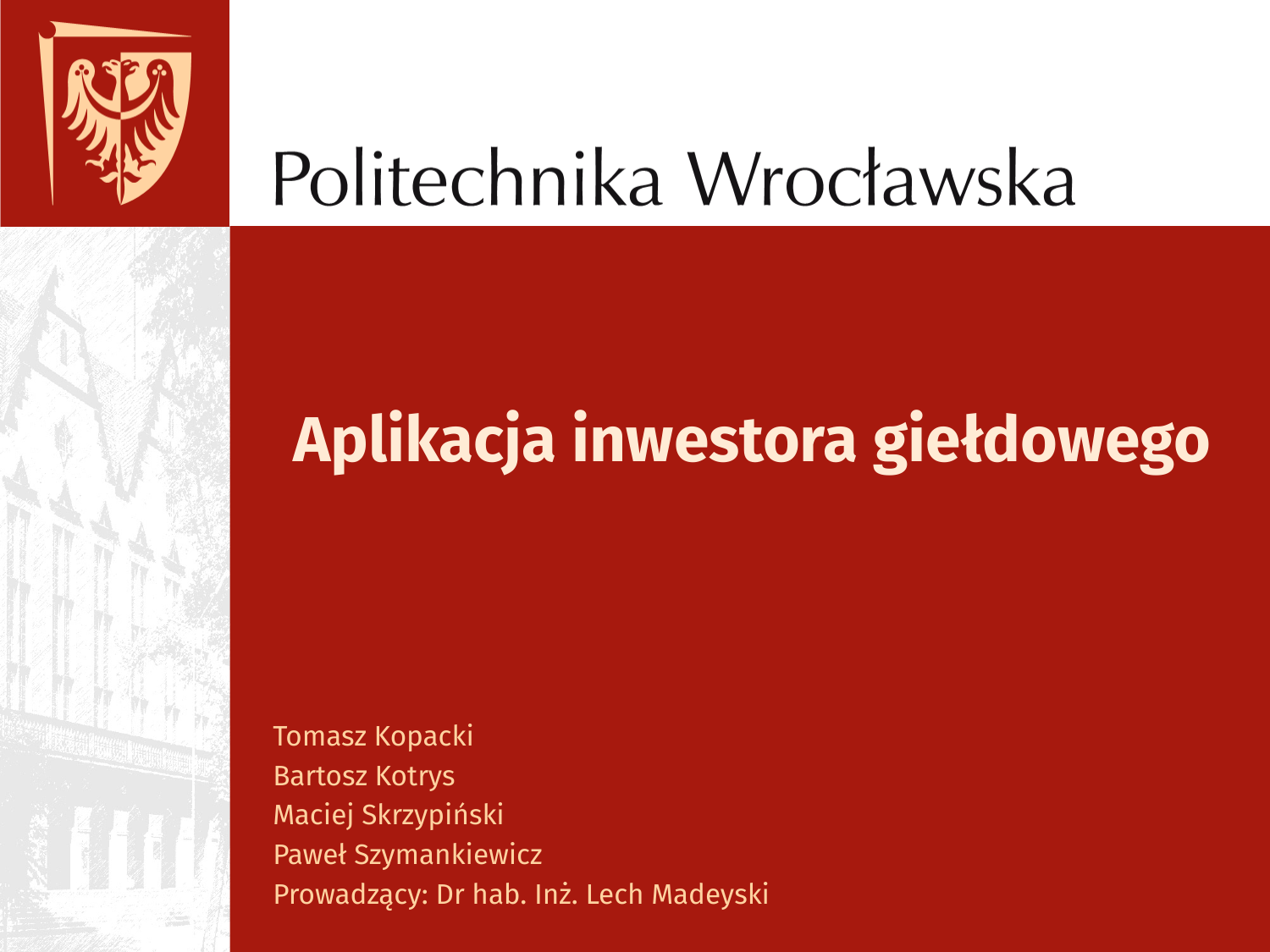

# Aplikacja inwestora giełdowego
Tomasz Kopacki
Bartosz Kotrys
Maciej Skrzypiński
Paweł Szymankiewicz
Prowadzący: Dr hab. Inż. Lech Madeyski